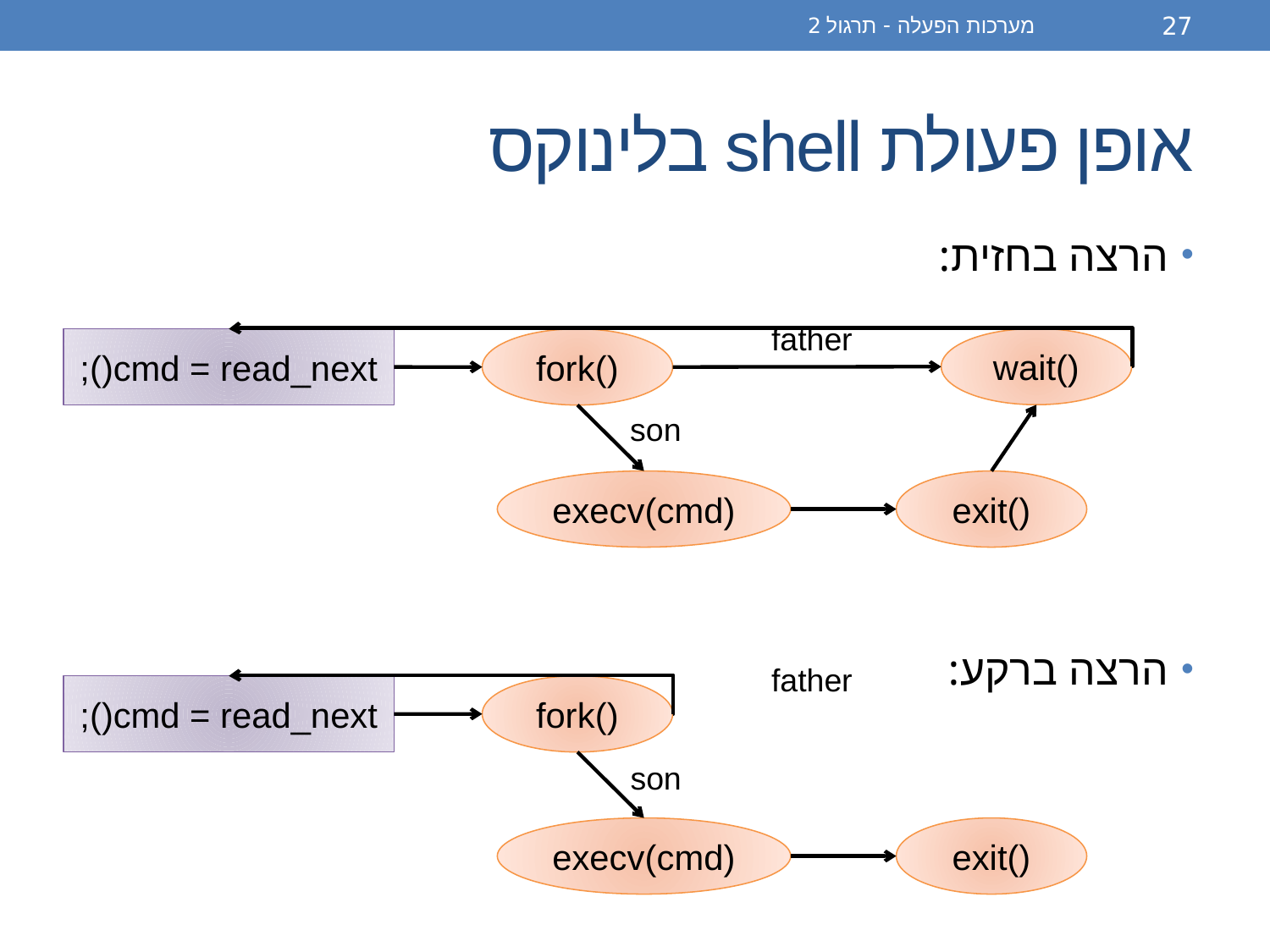

מערכות הפעלה - תרגול 2
27
# אופן פעולת shell בלינוקס
הרצה בחזית:

הרצה ברקע:
father
wait()
cmd = read_next();
fork()
son
execv(cmd)
exit()
father
cmd = read_next();
fork()
son
execv(cmd)
exit()